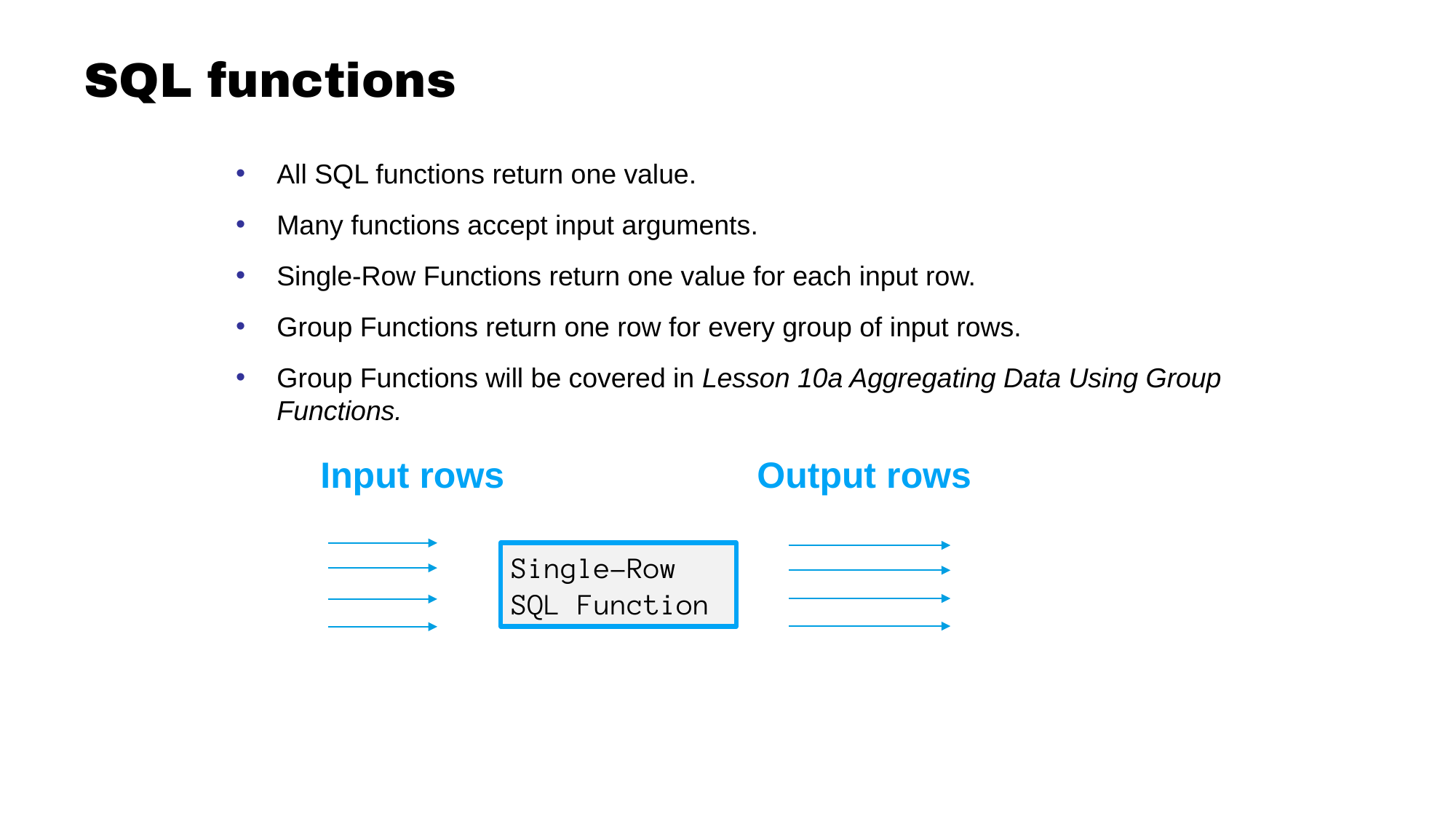

SQL functions
All SQL functions return one value.
Many functions accept input arguments.
Single-Row Functions return one value for each input row.
Group Functions return one row for every group of input rows.
Group Functions will be covered in Lesson 10a Aggregating Data Using Group Functions.

# Input rows			Output rows
Single-Row SQL Function